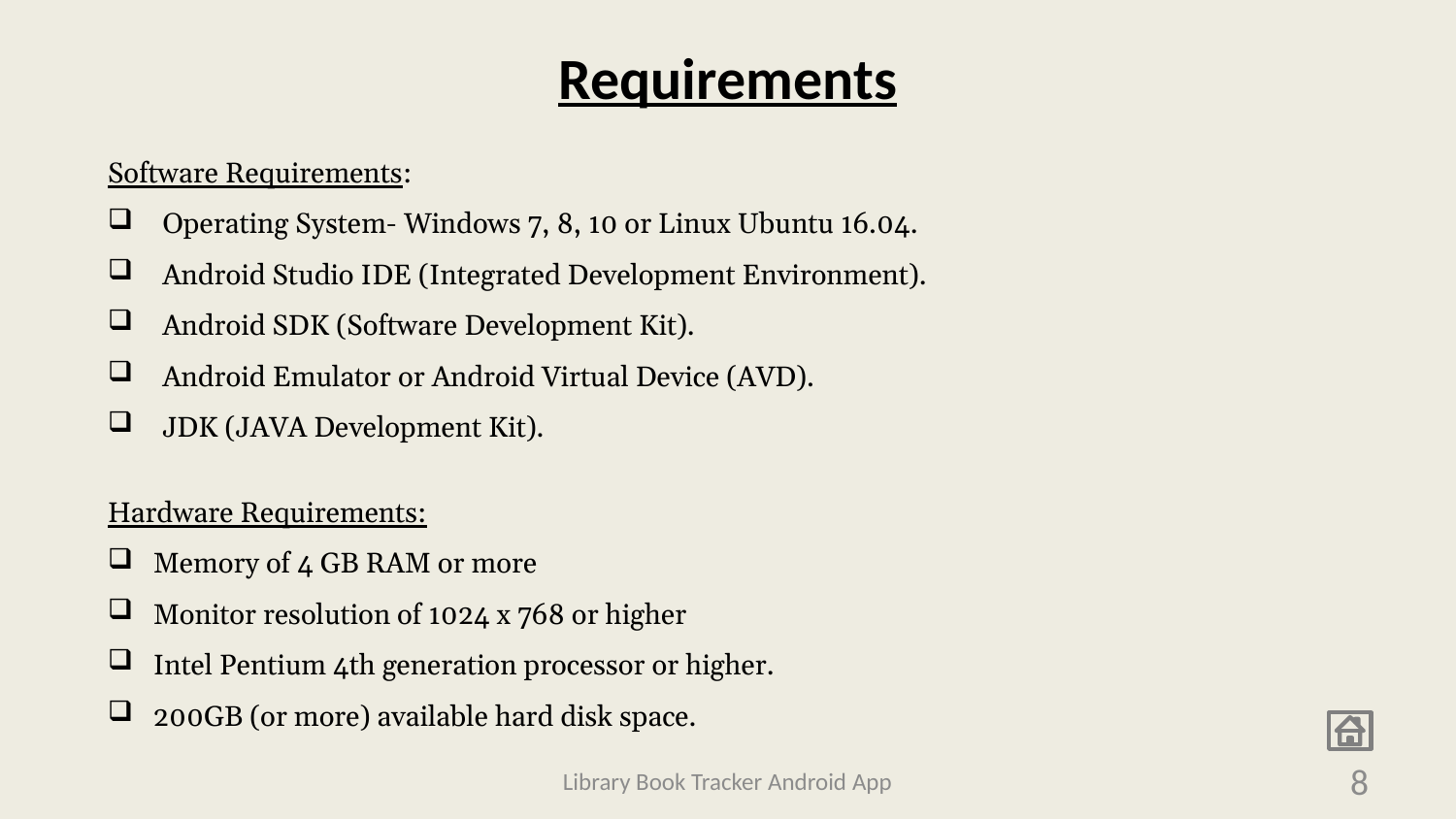

# Requirements
Software Requirements:
Operating System- Windows 7, 8, 10 or Linux Ubuntu 16.04.
Android Studio IDE (Integrated Development Environment).
Android SDK (Software Development Kit).
Android Emulator or Android Virtual Device (AVD).
JDK (JAVA Development Kit).
Hardware Requirements:
Memory of 4 GB RAM or more
Monitor resolution of 1024 x 768 or higher
Intel Pentium 4th generation processor or higher.
200GB (or more) available hard disk space.

Library Book Tracker Android App
8